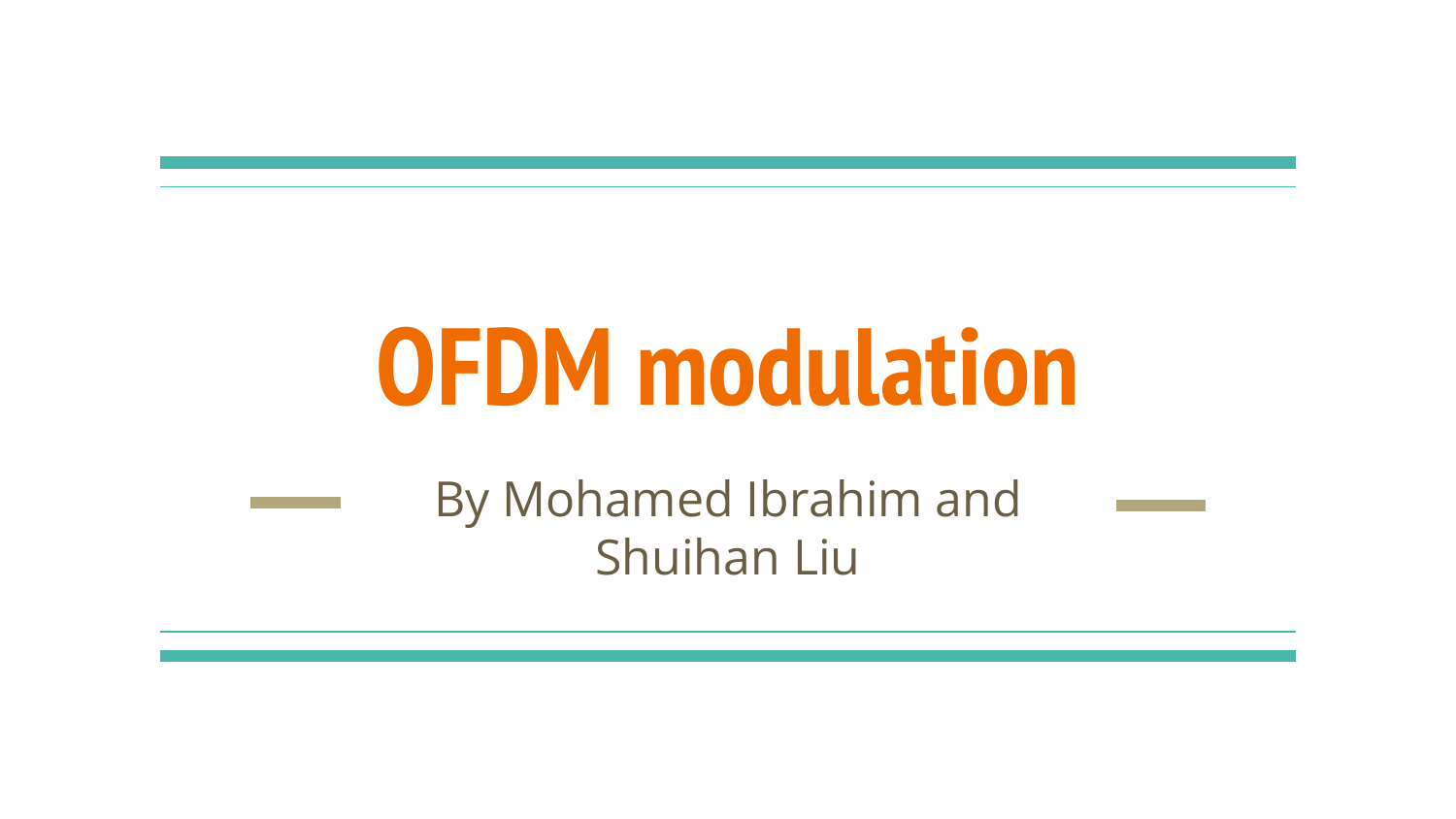

# OFDM modulation
By Mohamed Ibrahim and Shuihan Liu